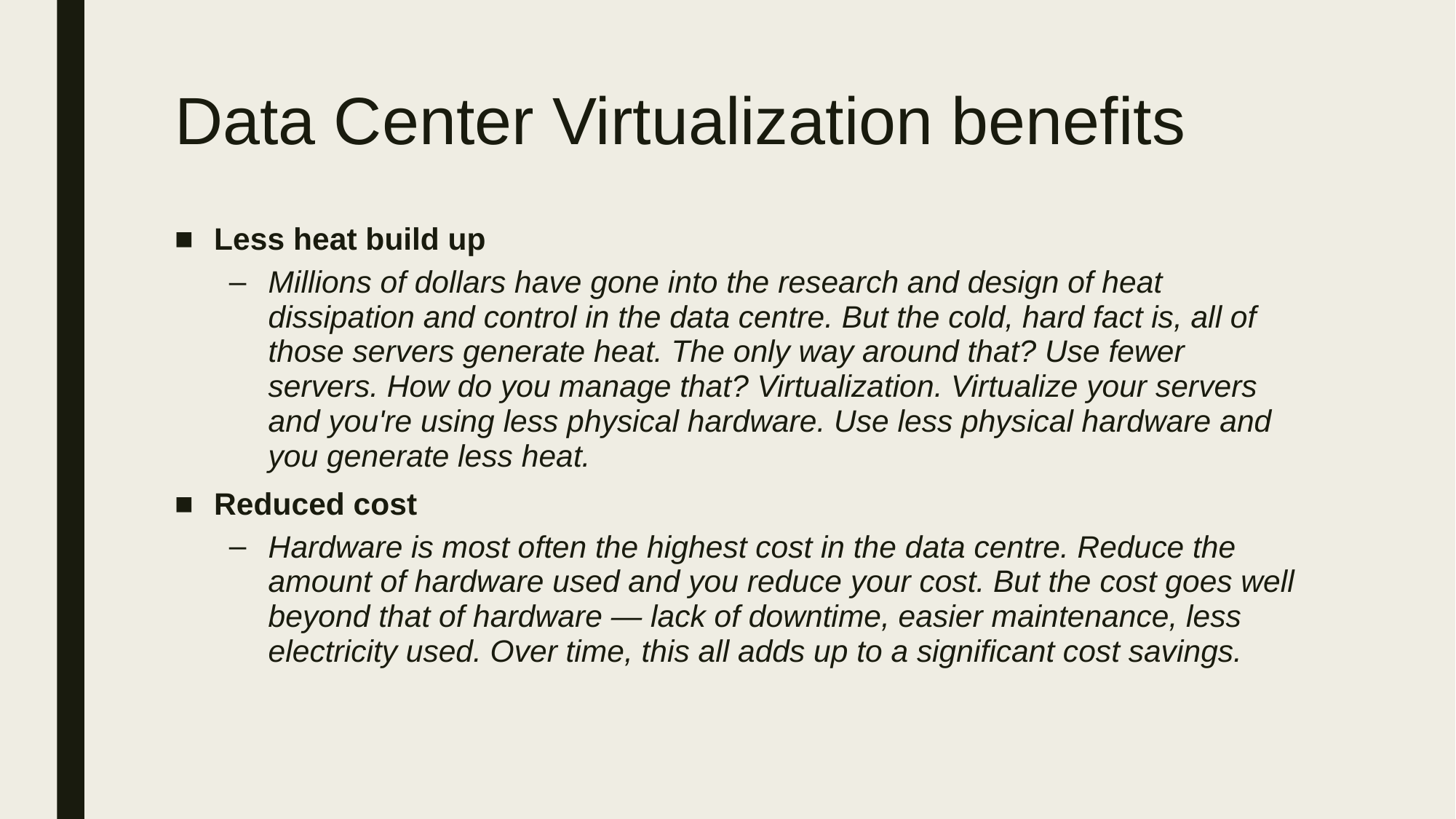

# Data Center Virtualization benefits
Less heat build up
Millions of dollars have gone into the research and design of heat dissipation and control in the data centre. But the cold, hard fact is, all of those servers generate heat. The only way around that? Use fewer servers. How do you manage that? Virtualization. Virtualize your servers and you're using less physical hardware. Use less physical hardware and you generate less heat.
Reduced cost
Hardware is most often the highest cost in the data centre. Reduce the amount of hardware used and you reduce your cost. But the cost goes well beyond that of hardware — lack of downtime, easier maintenance, less electricity used. Over time, this all adds up to a significant cost savings.